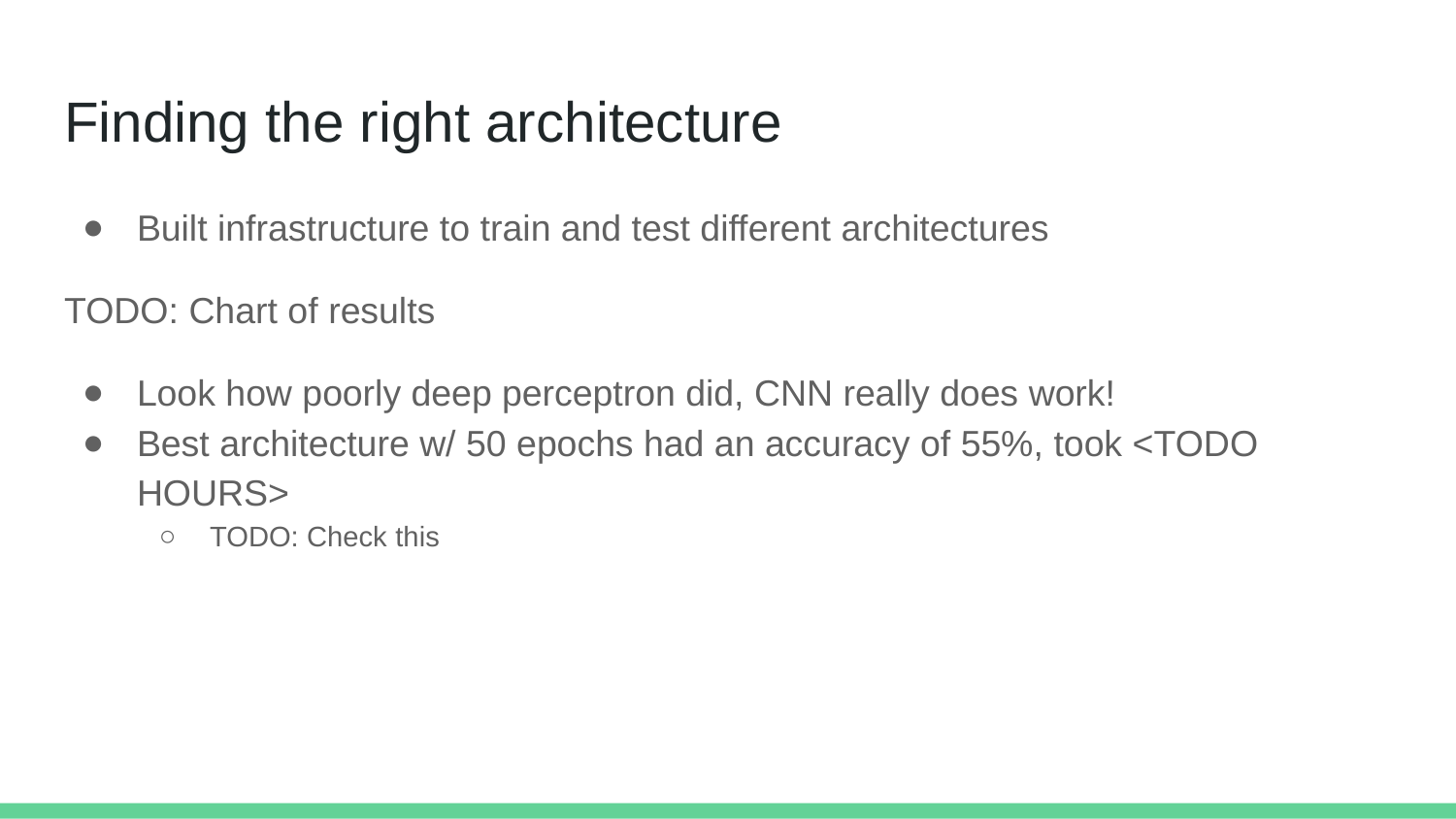

# Finding the right architecture
Built infrastructure to train and test different architectures
TODO: Chart of results
Look how poorly deep perceptron did, CNN really does work!
Best architecture w/ 50 epochs had an accuracy of 55%, took <TODO HOURS>
TODO: Check this